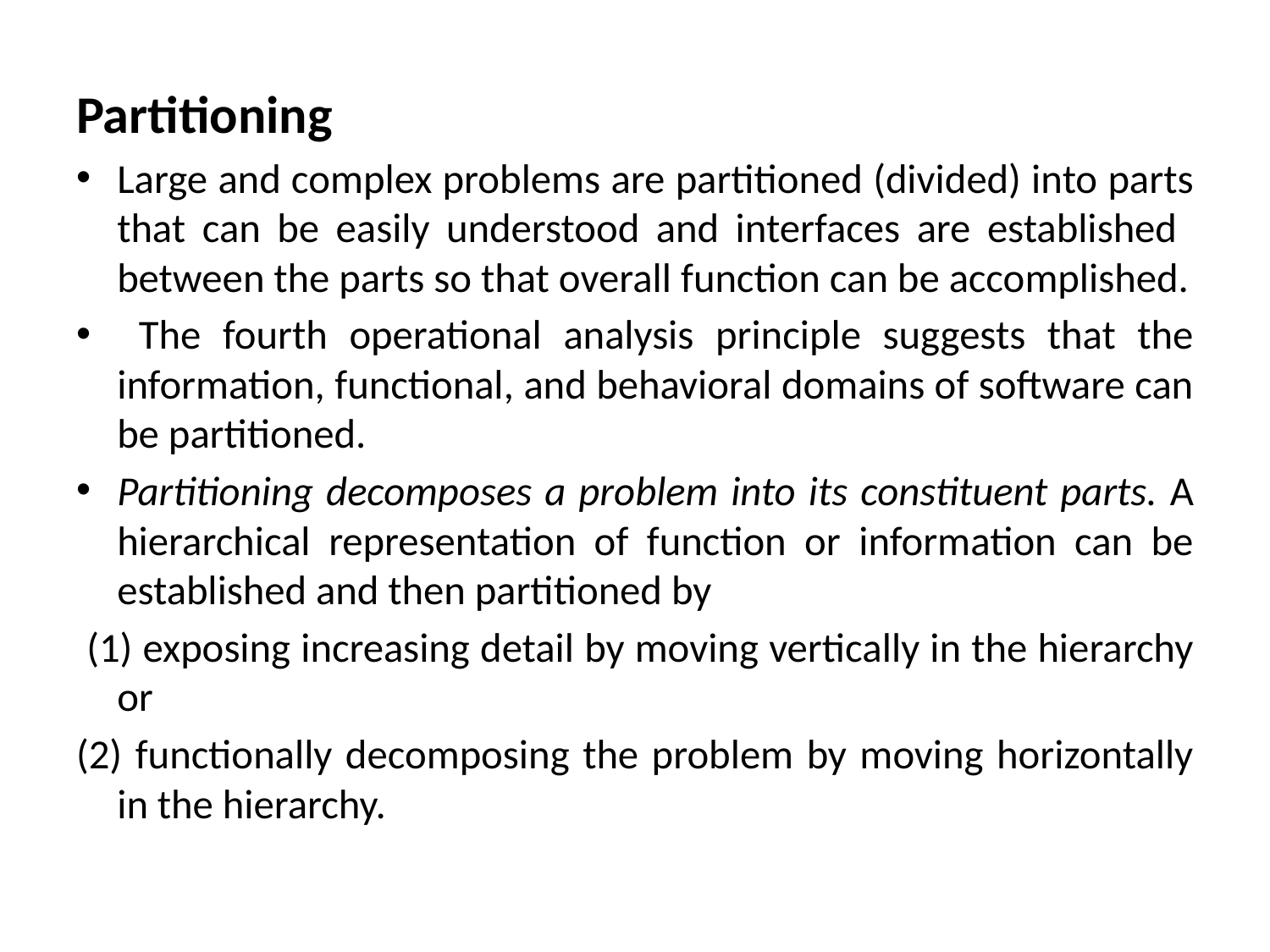

#
Partitioning
Large and complex problems are partitioned (divided) into parts that can be easily understood and interfaces are established  between the parts so that overall function can be accomplished.
 The fourth operational analysis principle suggests that the information, functional, and behavioral domains of software can be partitioned.
Partitioning decomposes a problem into its constituent parts. A hierarchical representation of function or information can be established and then partitioned by
 (1) exposing increasing detail by moving vertically in the hierarchy or
(2) functionally decomposing the problem by moving horizontally in the hierarchy.